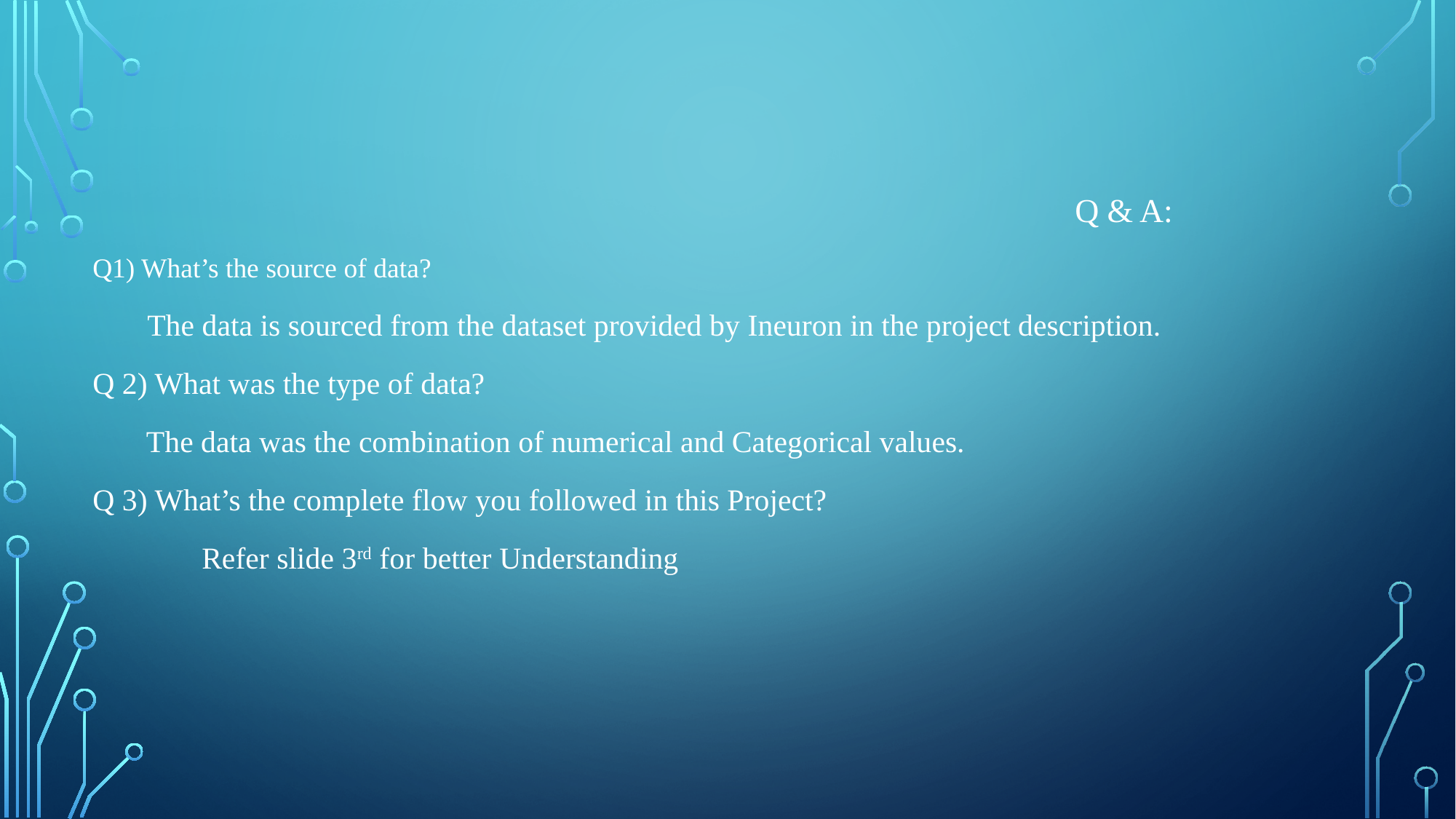

Q & A:
Q1) What’s the source of data?
The data is sourced from the dataset provided by Ineuron in the project description.
Q 2) What was the type of data?
       The data was the combination of numerical and Categorical values.
Q 3) What’s the complete flow you followed in this Project?
	Refer slide 3rd for better Understanding